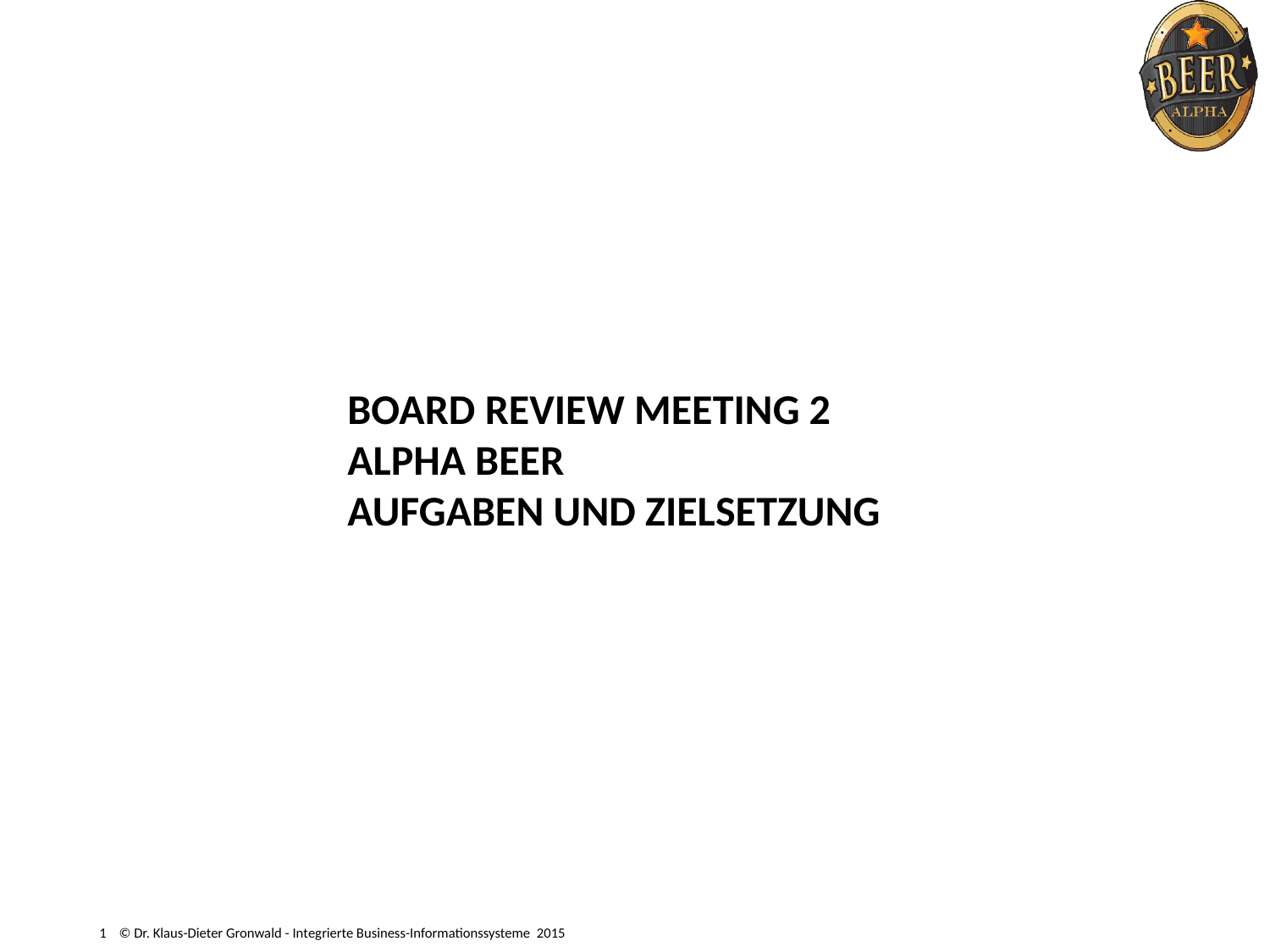

# Board Review Meeting 2 Alpha Beer Aufgaben und Zielsetzung